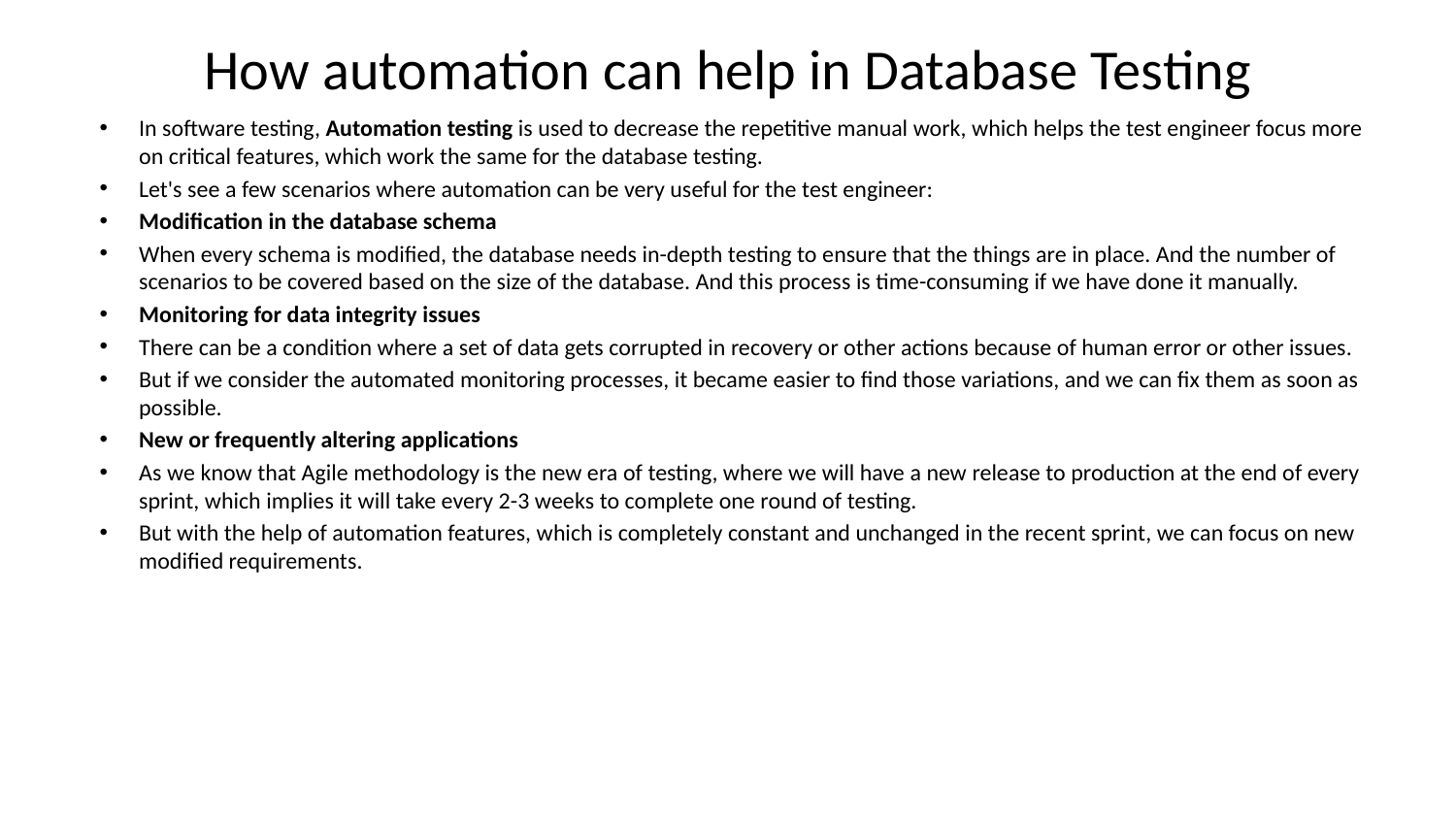

# How automation can help in Database Testing
In software testing, Automation testing is used to decrease the repetitive manual work, which helps the test engineer focus more on critical features, which work the same for the database testing.
Let's see a few scenarios where automation can be very useful for the test engineer:
Modification in the database schema
When every schema is modified, the database needs in-depth testing to ensure that the things are in place. And the number of scenarios to be covered based on the size of the database. And this process is time-consuming if we have done it manually.
Monitoring for data integrity issues
There can be a condition where a set of data gets corrupted in recovery or other actions because of human error or other issues.
But if we consider the automated monitoring processes, it became easier to find those variations, and we can fix them as soon as possible.
New or frequently altering applications
As we know that Agile methodology is the new era of testing, where we will have a new release to production at the end of every sprint, which implies it will take every 2-3 weeks to complete one round of testing.
But with the help of automation features, which is completely constant and unchanged in the recent sprint, we can focus on new modified requirements.